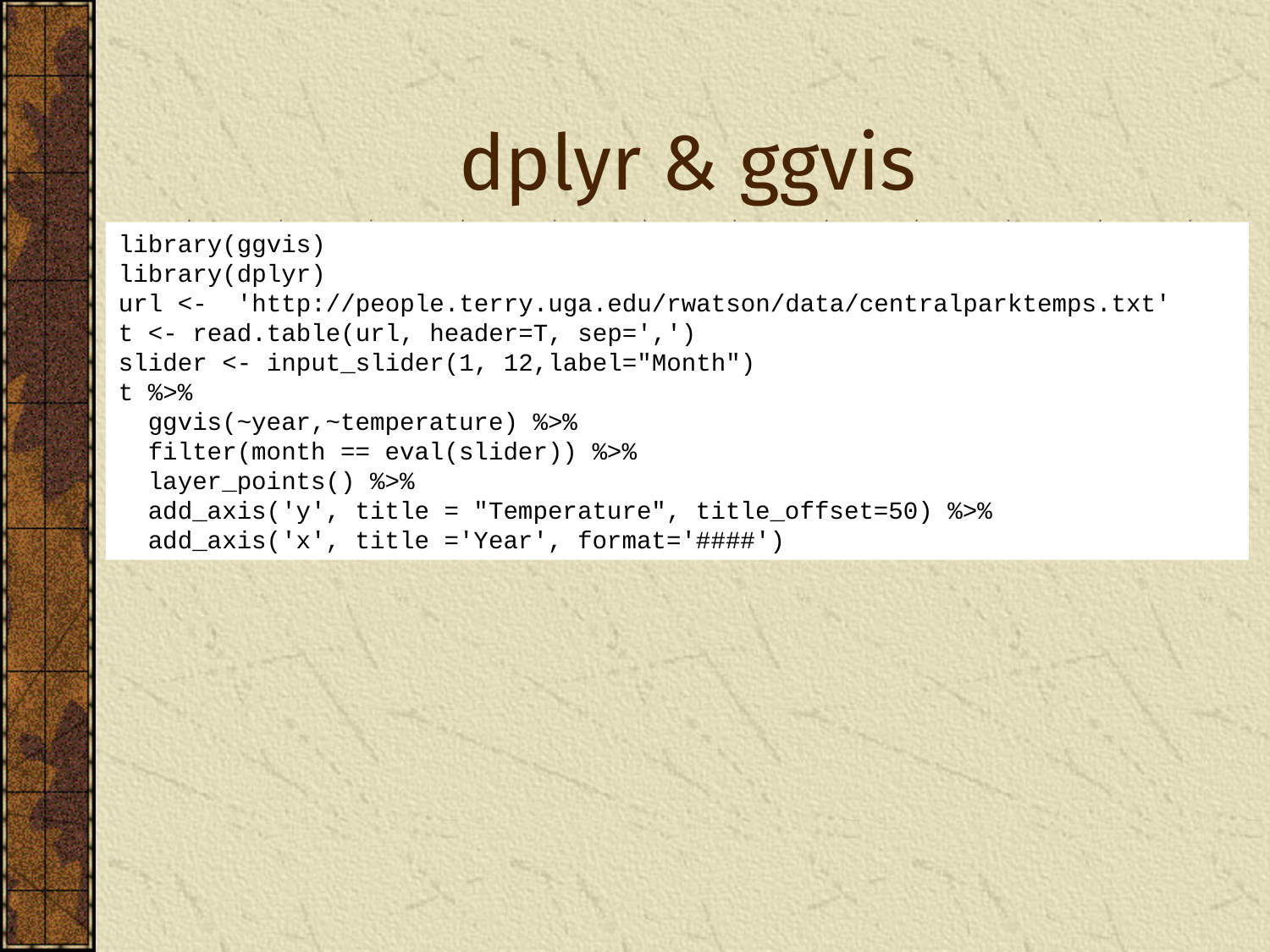

# dplyr & ggvis
library(ggvis)
library(dplyr)
url <-  'http://people.terry.uga.edu/rwatson/data/centralparktemps.txt'
t <- read.table(url, header=T, sep=',')
slider <- input_slider(1, 12,label="Month")
t %>%
  ggvis(~year,~temperature) %>%
  filter(month == eval(slider)) %>%
  layer_points() %>%
  add_axis('y', title = "Temperature", title_offset=50) %>%
  add_axis('x', title ='Year', format='####')